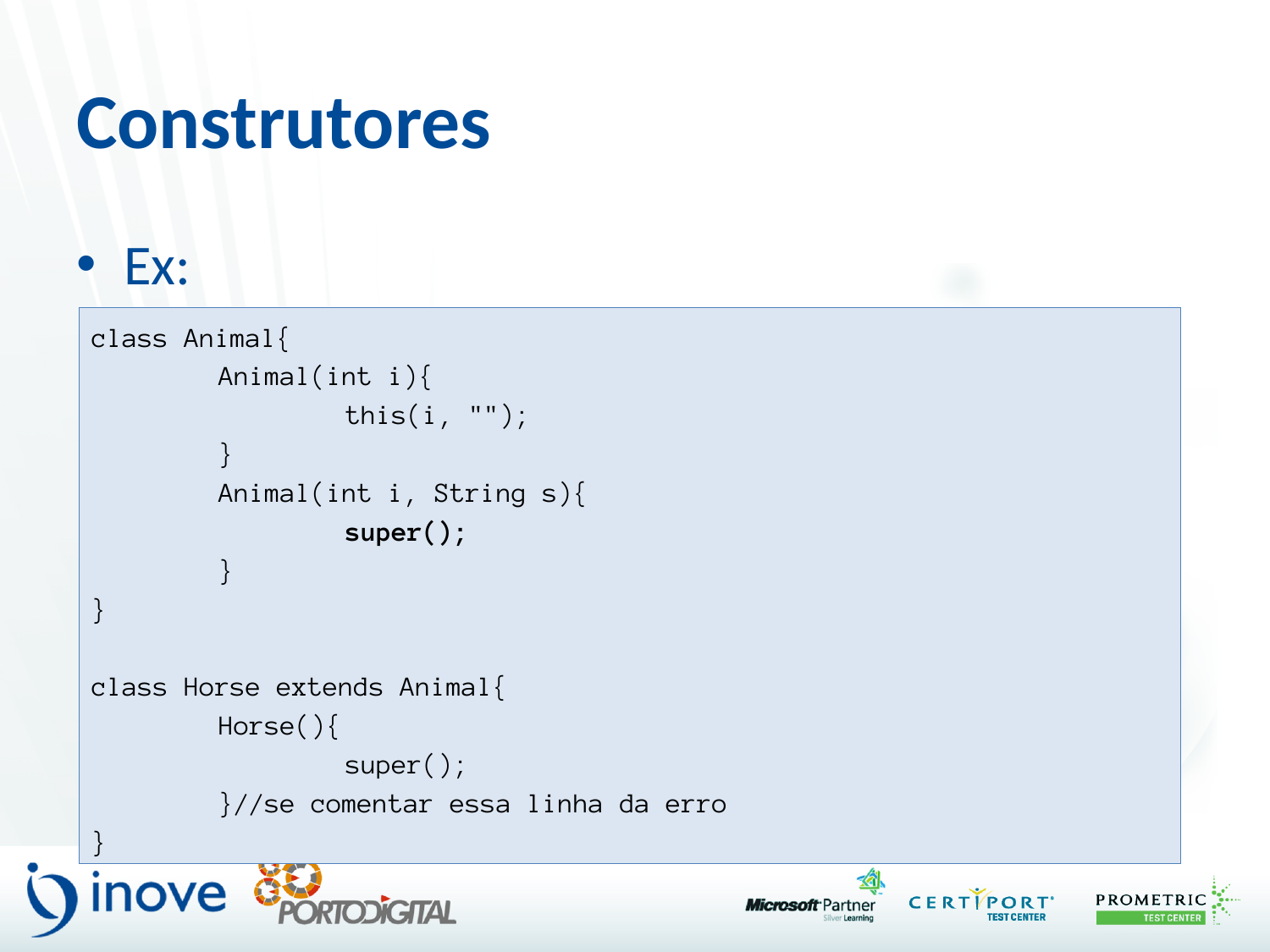

# Construtores
Ex:

class Animal{
	Animal(int i){
		this(i, "");
	}
	Animal(int i, String s){
		super();
	}
}

class Horse extends Animal{
	Horse(){
		super();
	}//se comentar essa linha da erro
}